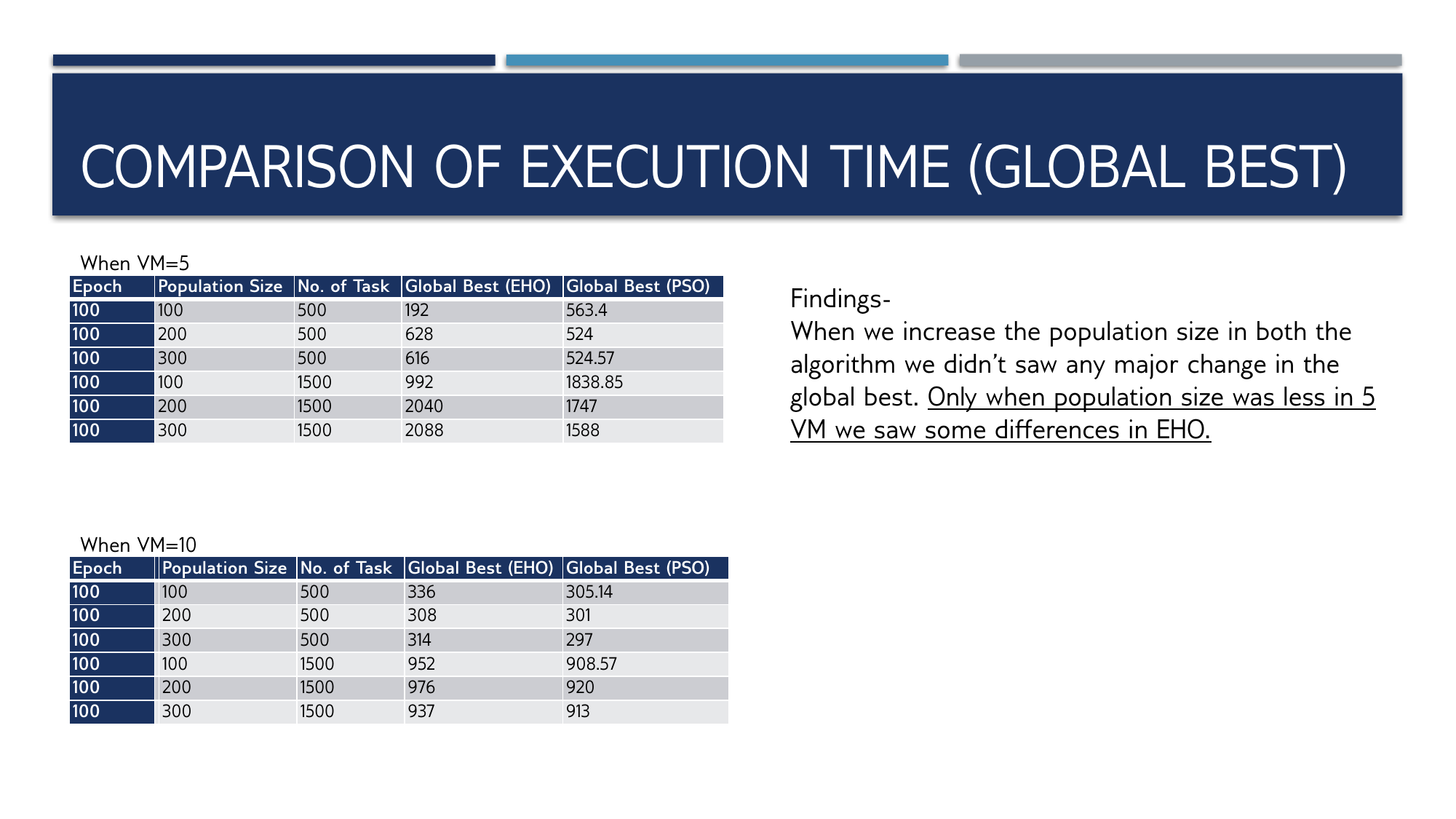

# Comparison of execution time (global best)
When VM=5
| Epoch | Population Size | No. of Task | Global Best (EHO) | Global Best (PSO) |
| --- | --- | --- | --- | --- |
| 100 | 100 | 500 | 192 | 563.4 |
| 100 | 200 | 500 | 628 | 524 |
| 100 | 300 | 500 | 616 | 524.57 |
| 100 | 100 | 1500 | 992 | 1838.85 |
| 100 | 200 | 1500 | 2040 | 1747 |
| 100 | 300 | 1500 | 2088 | 1588 |
Findings-
When we increase the population size in both the algorithm we didn’t saw any major change in the global best. Only when population size was less in 5 VM we saw some differences in EHO.

When VM=10
| Epoch |  | Population Size | No. of Task | Global Best (EHO) | Global Best (PSO) |
| --- | --- | --- | --- | --- | --- |
| 100 |  | 100 | 500 | 336 | 305.14 |
| 100 |  | 200 | 500 | 308 | 301 |
| 100 |  | 300 | 500 | 314 | 297 |
| 100 |  | 100 | 1500 | 952 | 908.57 |
| 100 |  | 200 | 1500 | 976 | 920 |
| 100 |  | 300 | 1500 | 937 | 913 |